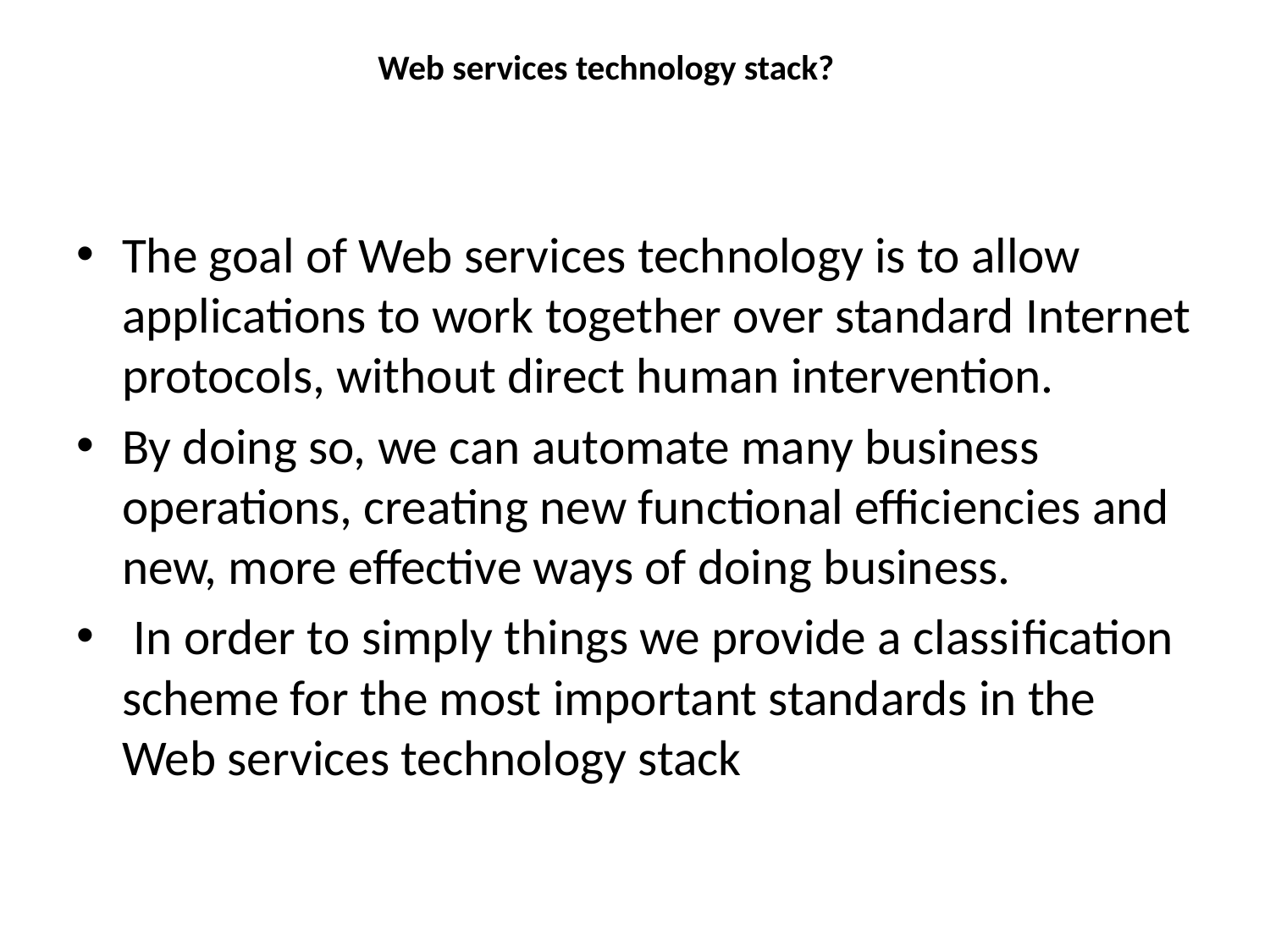

# Web services technology stack?

The goal of Web services technology is to allow applications to work together over standard Internet protocols, without direct human intervention.
By doing so, we can automate many business operations, creating new functional efficiencies and new, more effective ways of doing business.
 In order to simply things we provide a classification scheme for the most important standards in the Web services technology stack